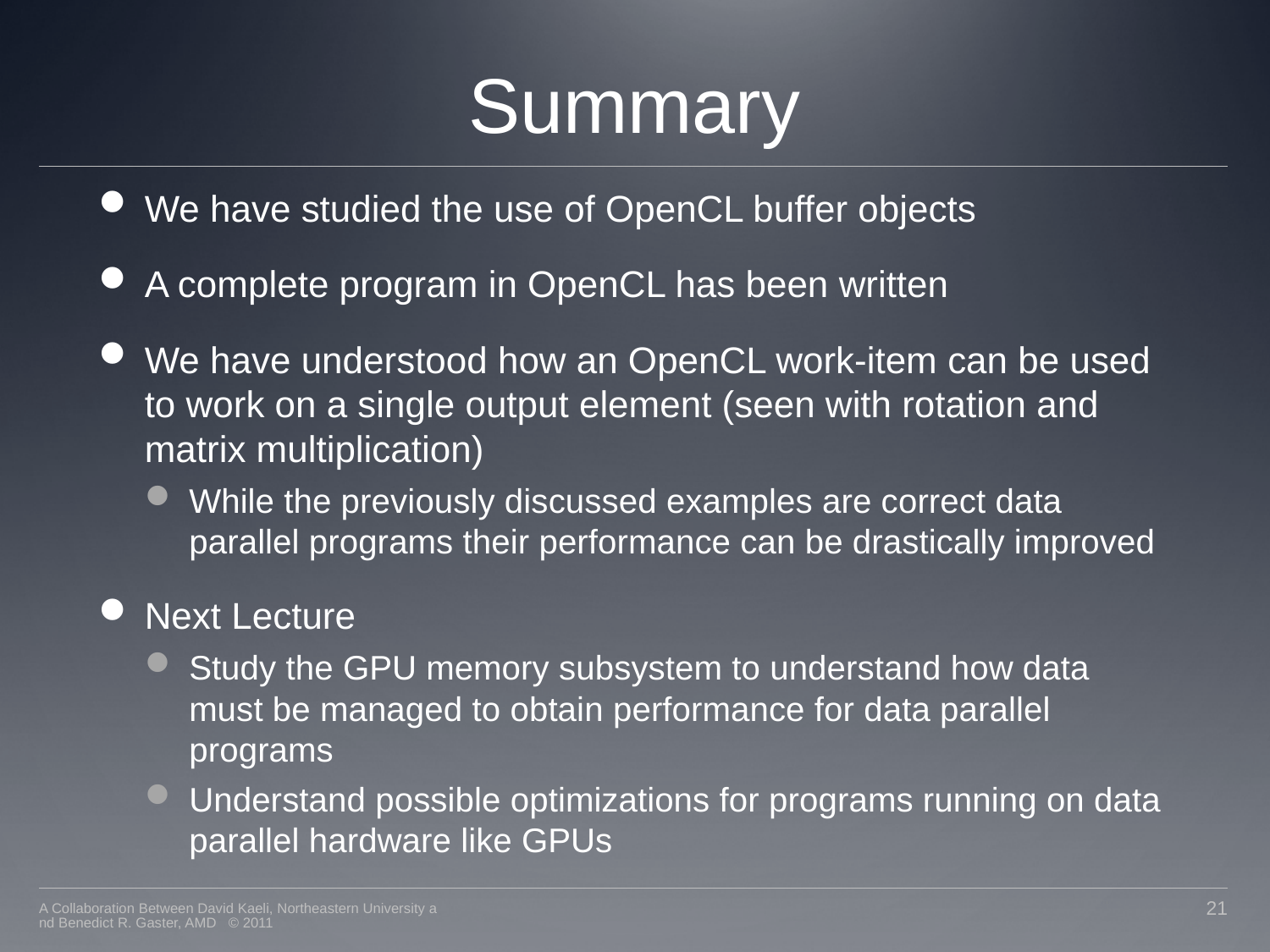

# Summary
We have studied the use of OpenCL buffer objects
A complete program in OpenCL has been written
We have understood how an OpenCL work-item can be used to work on a single output element (seen with rotation and matrix multiplication)
While the previously discussed examples are correct data parallel programs their performance can be drastically improved
Next Lecture
Study the GPU memory subsystem to understand how data must be managed to obtain performance for data parallel programs
Understand possible optimizations for programs running on data parallel hardware like GPUs
A Collaboration Between David Kaeli, Northeastern University and Benedict R. Gaster, AMD   © 2011
21